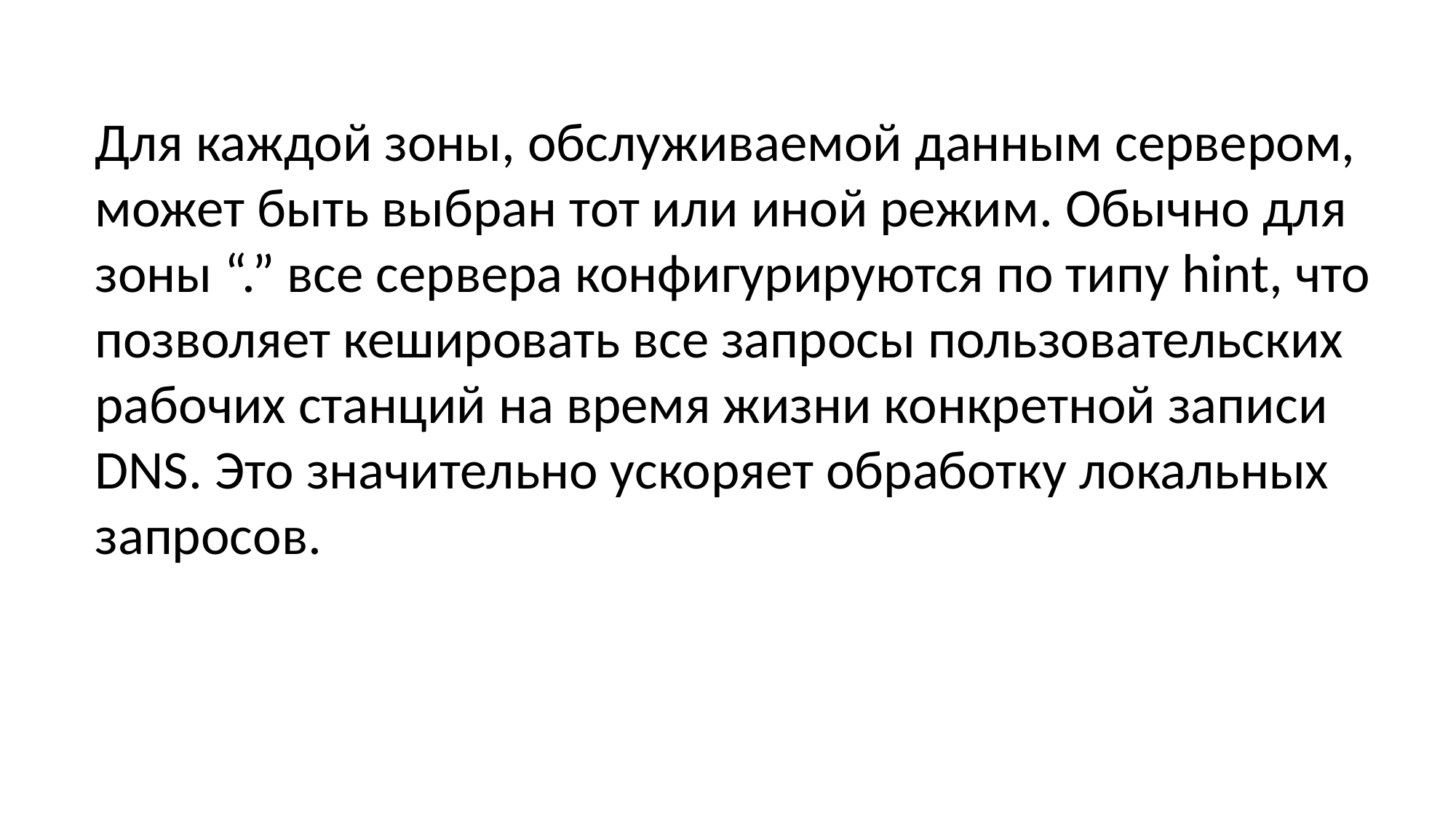

Для каждой зоны, обслуживаемой данным сервером, может быть выбран тот или иной режим. Обычно для зоны “.” все сервера конфигурируются по типу hint, что позволяет кешировать все запросы пользовательских рабочих станций на время жизни конкретной записи DNS. Это значительно ускоряет обработку локальных запросов.